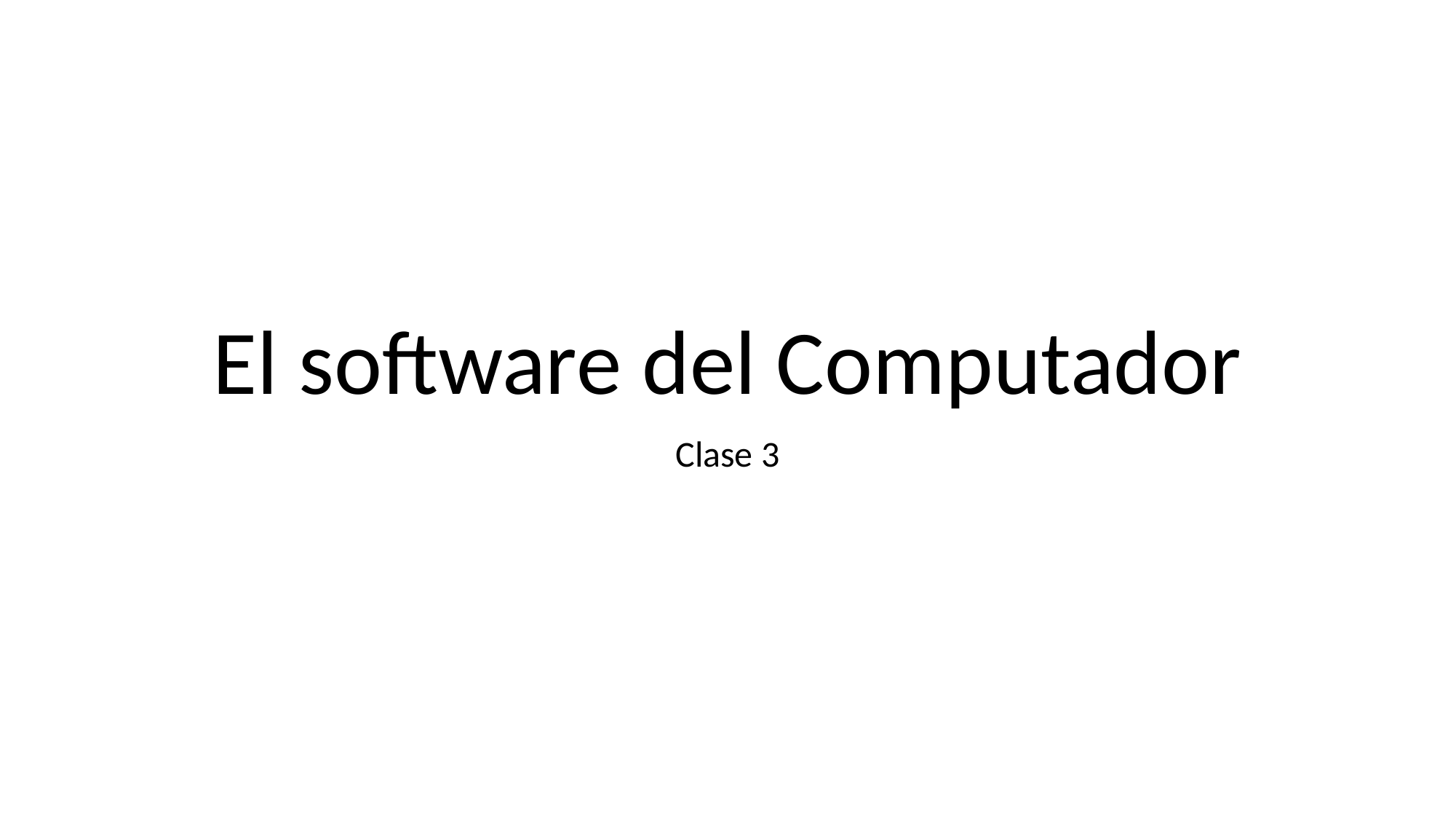

# El software del Computador
Clase 3